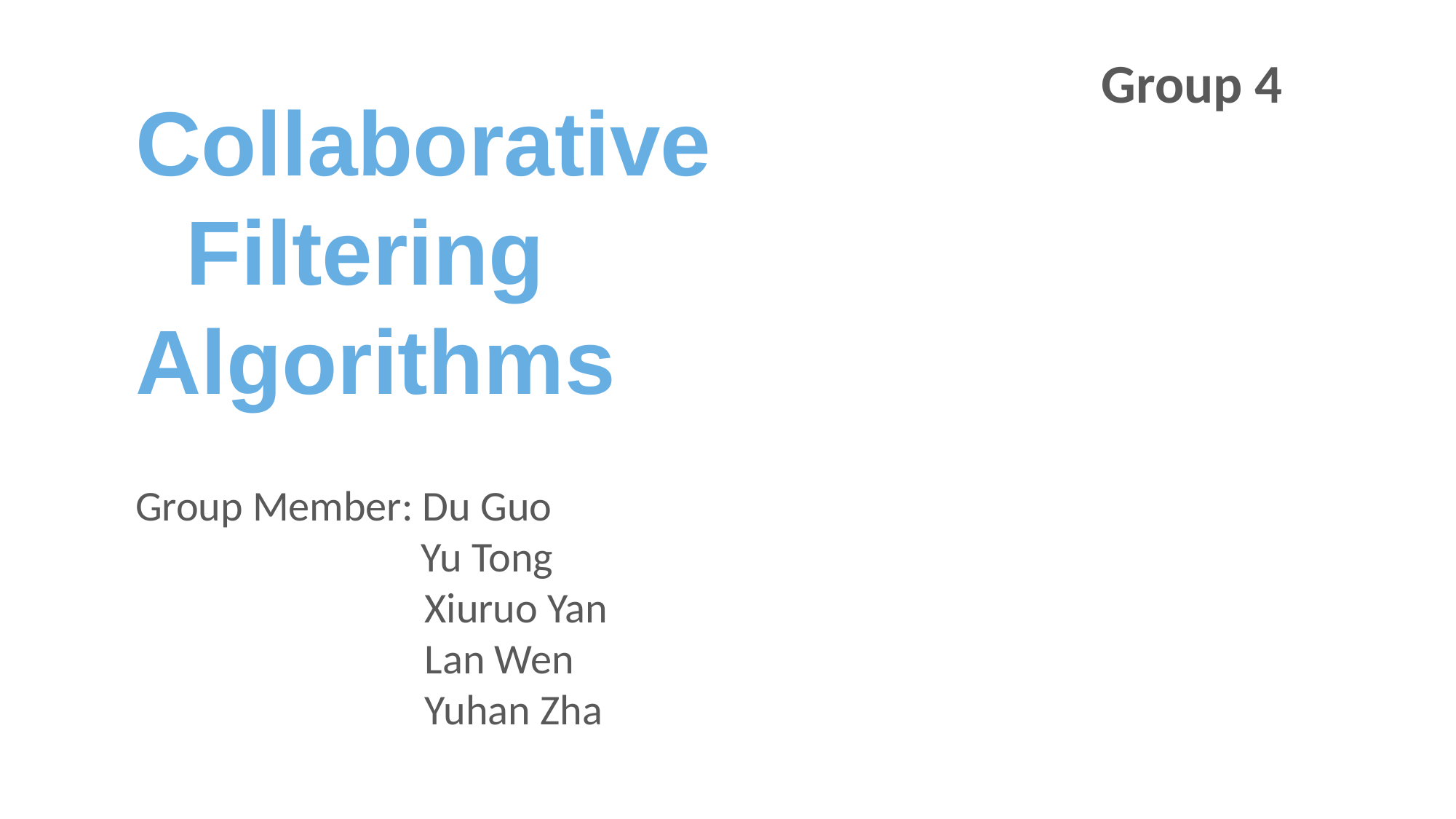

Group 4
Collaborative      Filtering
Algorithms
Group Member: Du Guo
		       Yu Tong
                              Xiuruo Yan
                              Lan Wen
                              Yuhan Zha